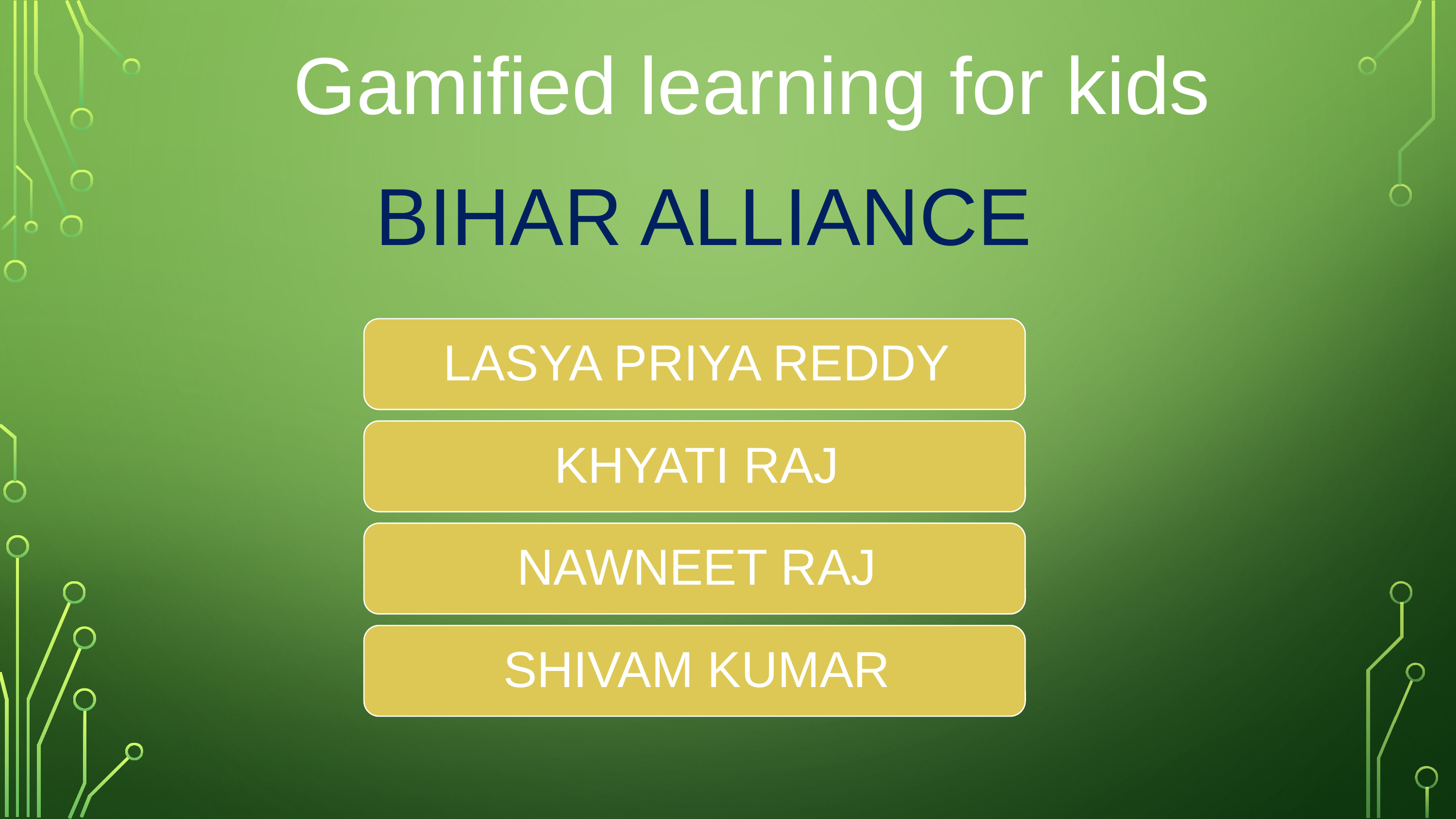

Gamified learning for kids
BIHAR ALLIANCE
LASYA PRIYA REDDY
KHYATI RAJ
NAWNEET RAJ
SHIVAM KUMAR